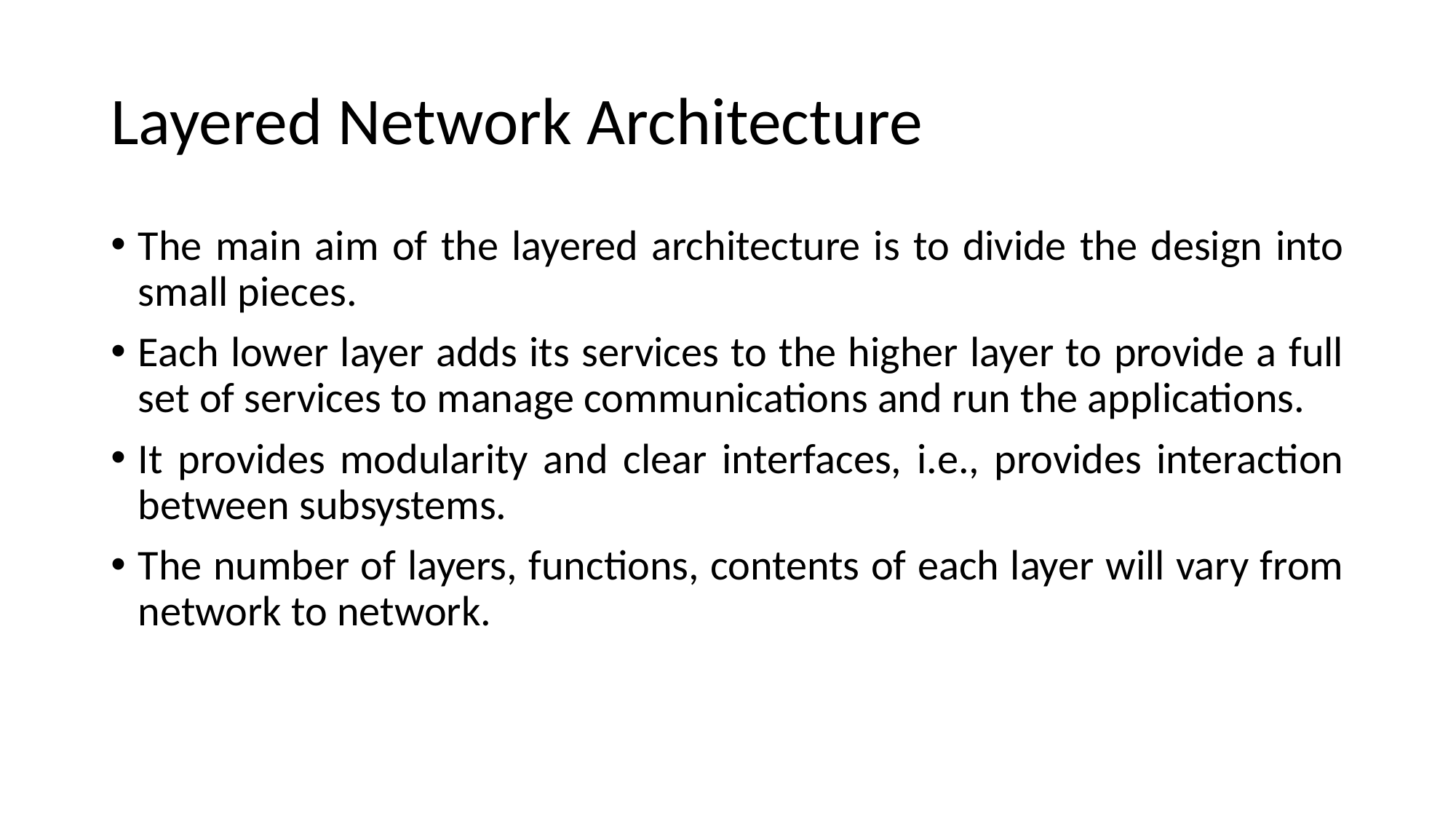

# Layered Network Architecture
The main aim of the layered architecture is to divide the design into small pieces.
Each lower layer adds its services to the higher layer to provide a full set of services to manage communications and run the applications.
It provides modularity and clear interfaces, i.e., provides interaction between subsystems.
The number of layers, functions, contents of each layer will vary from network to network.